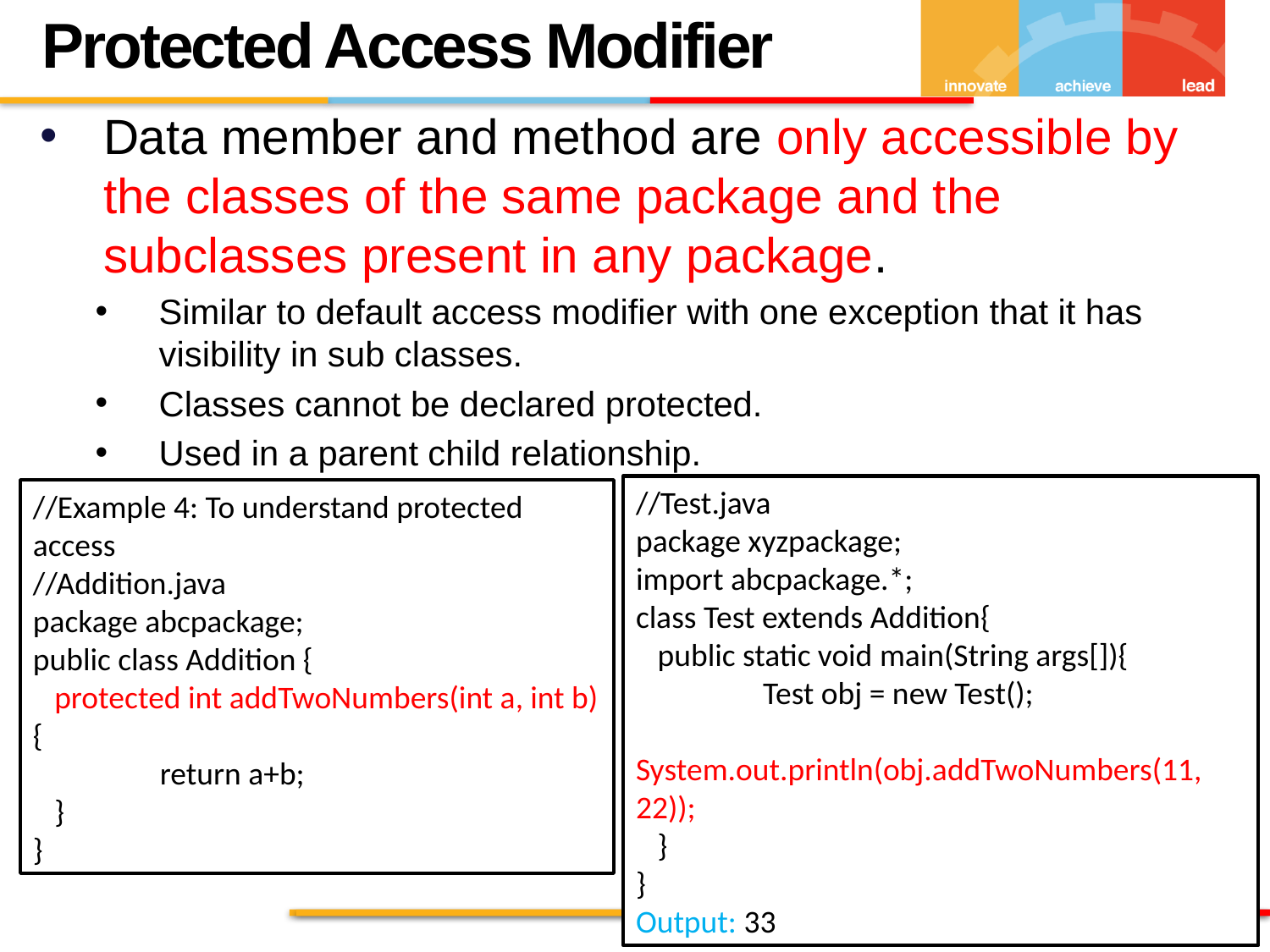

Protected Access Modifier
Data member and method are only accessible by the classes of the same package and the subclasses present in any package.
Similar to default access modifier with one exception that it has visibility in sub classes.
Classes cannot be declared protected.
Used in a parent child relationship.
//Test.java
package xyzpackage;
import abcpackage.*;
class Test extends Addition{
   public static void main(String args[]){
	Test obj = new Test();
	System.out.println(obj.addTwoNumbers(11, 22));
   }
}
Output: 33
//Example 4: To understand protected access
//Addition.java
package abcpackage;
public class Addition {
   protected int addTwoNumbers(int a, int b){
	return a+b;
   }
}